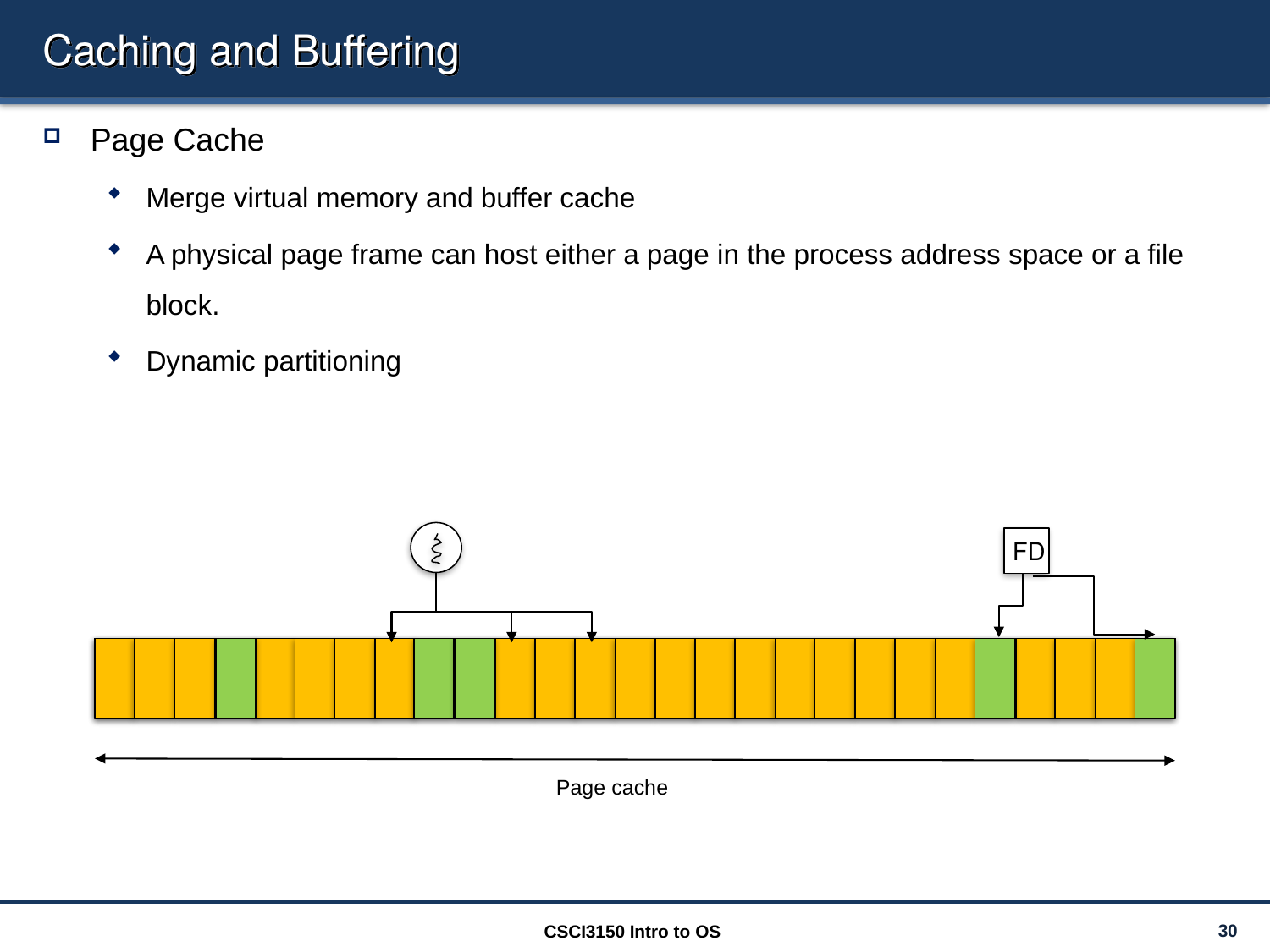

# Caching and Buffering
Page Cache
Merge virtual memory and buffer cache
A physical page frame can host either a page in the process address space or a file block.
Dynamic partitioning

FD

Page cache
CSCI3150 Intro to OS
30